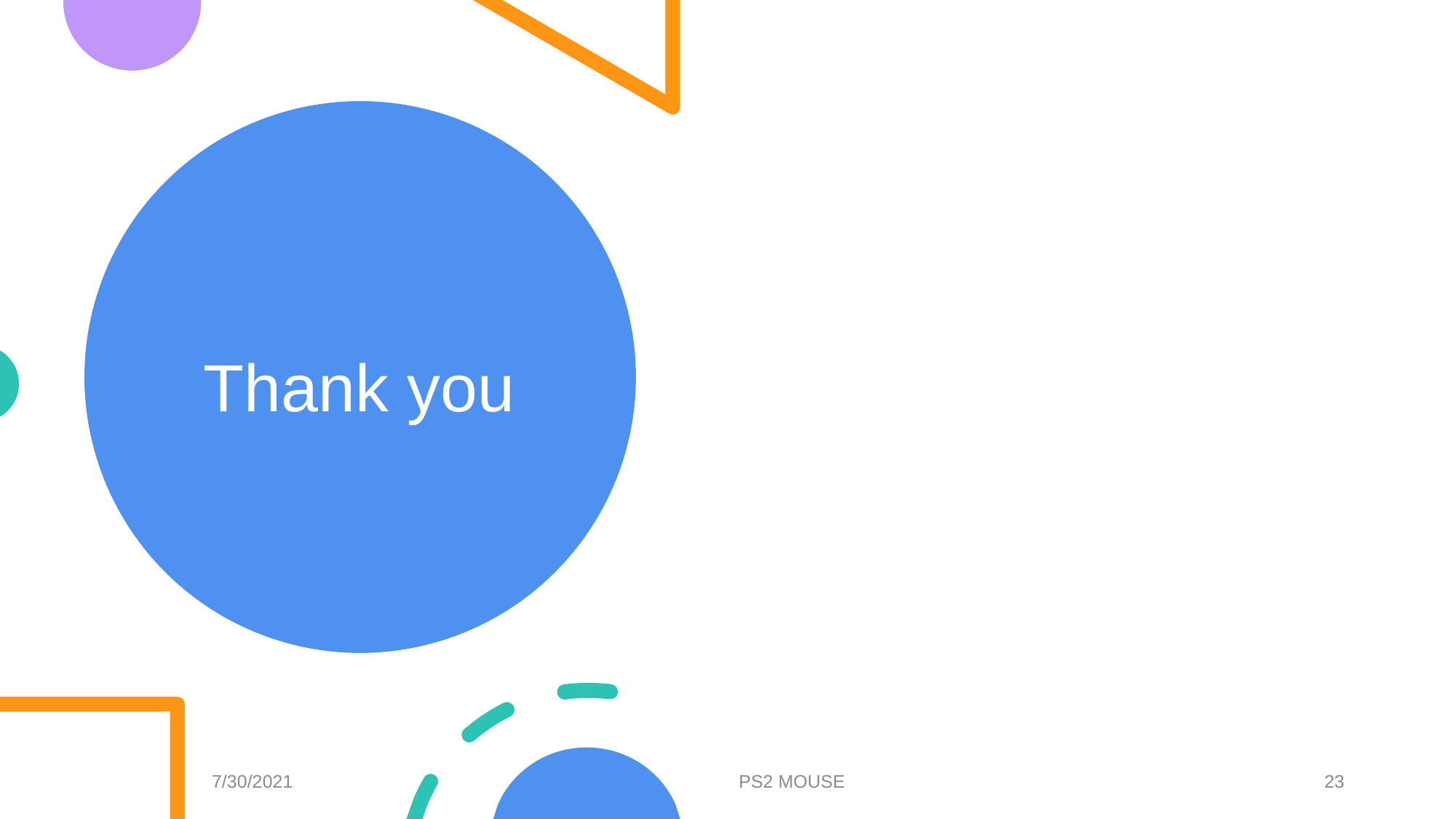

# Thank you
7/30/2021
PS2 MOUSE
23